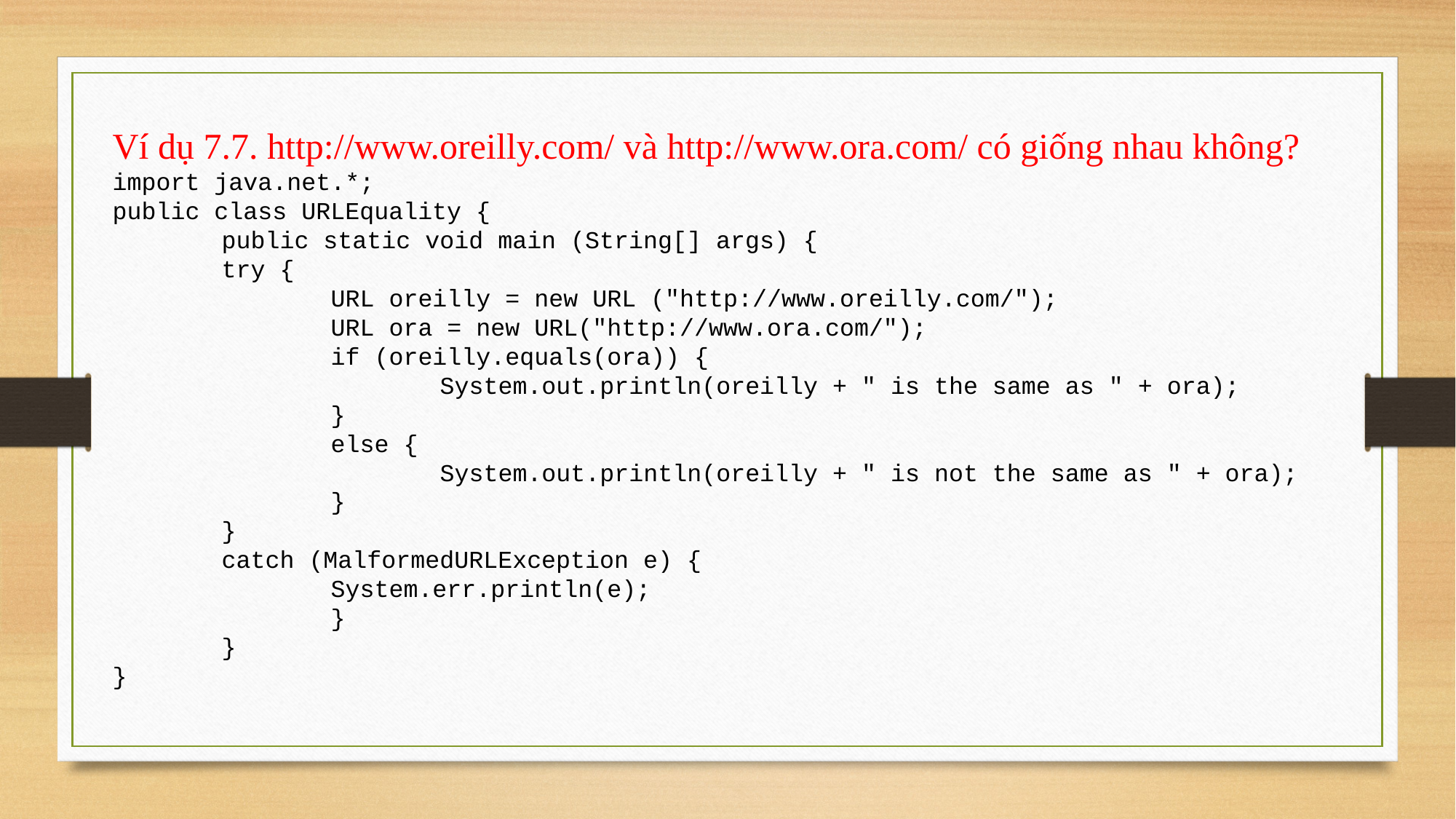

Ví dụ 7.7. http://www.oreilly.com/ và http://www.ora.com/ có giống nhau không?
import java.net.*;
public class URLEquality {
	public static void main (String[] args) {
	try {
		URL oreilly = new URL ("http://www.oreilly.com/");
		URL ora = new URL("http://www.ora.com/");
		if (oreilly.equals(ora)) {
			System.out.println(oreilly + " is the same as " + ora);
		}
		else {
			System.out.println(oreilly + " is not the same as " + ora);
		}
	}
	catch (MalformedURLException e) {
		System.err.println(e);
		}
	}
}